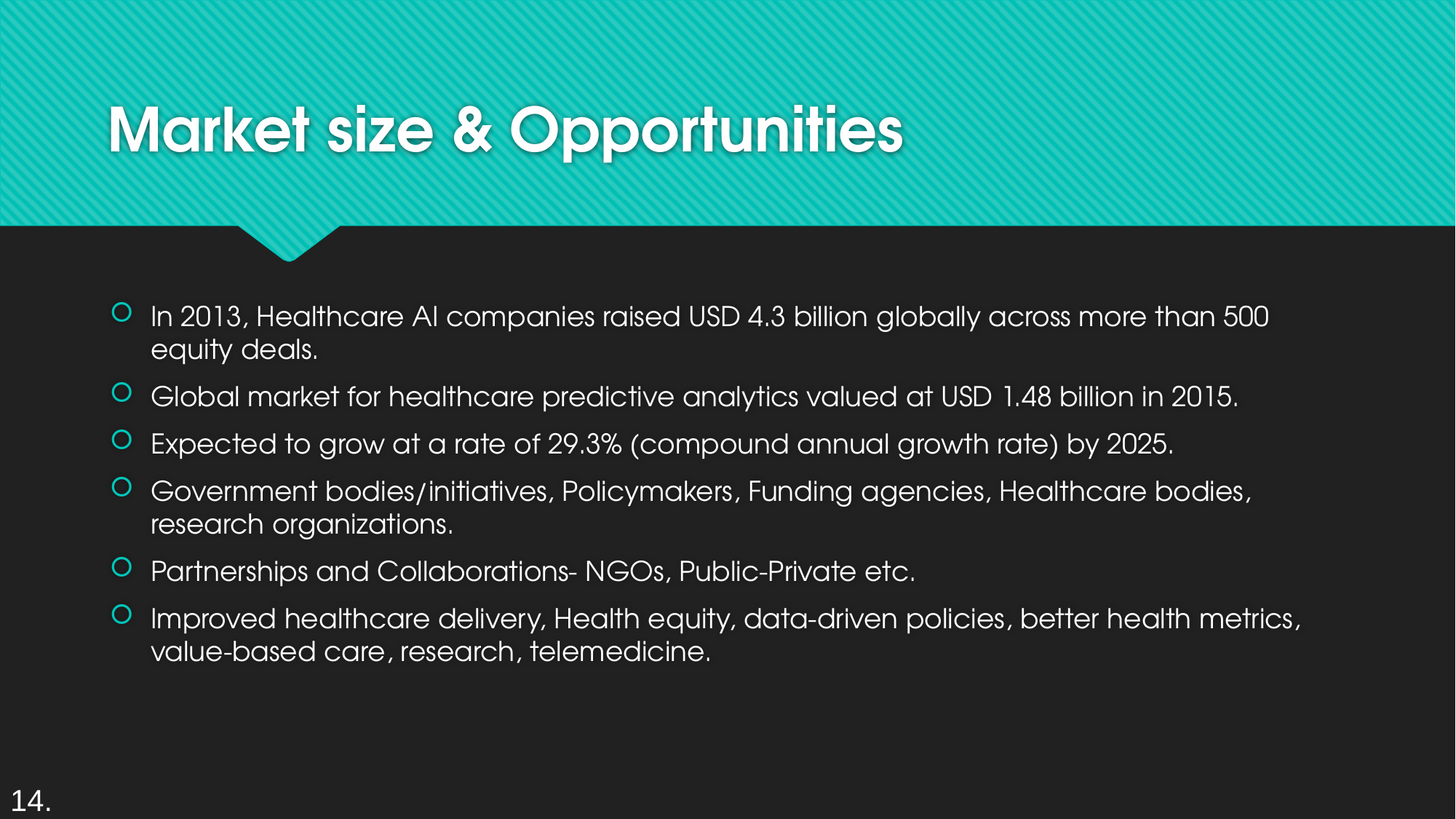

# Market size & Opportunities
In 2013, Healthcare AI companies raised USD 4.3 billion globally across more than 500 equity deals.
Global market for healthcare predictive analytics valued at USD 1.48 billion in 2015.
Expected to grow at a rate of 29.3% (compound annual growth rate) by 2025.
Government bodies/initiatives, Policymakers, Funding agencies, Healthcare bodies, research organizations.
Partnerships and Collaborations- NGOs, Public-Private etc.
Improved healthcare delivery, Health equity, data-driven policies, better health metrics, value-based care, research, telemedicine.

14.